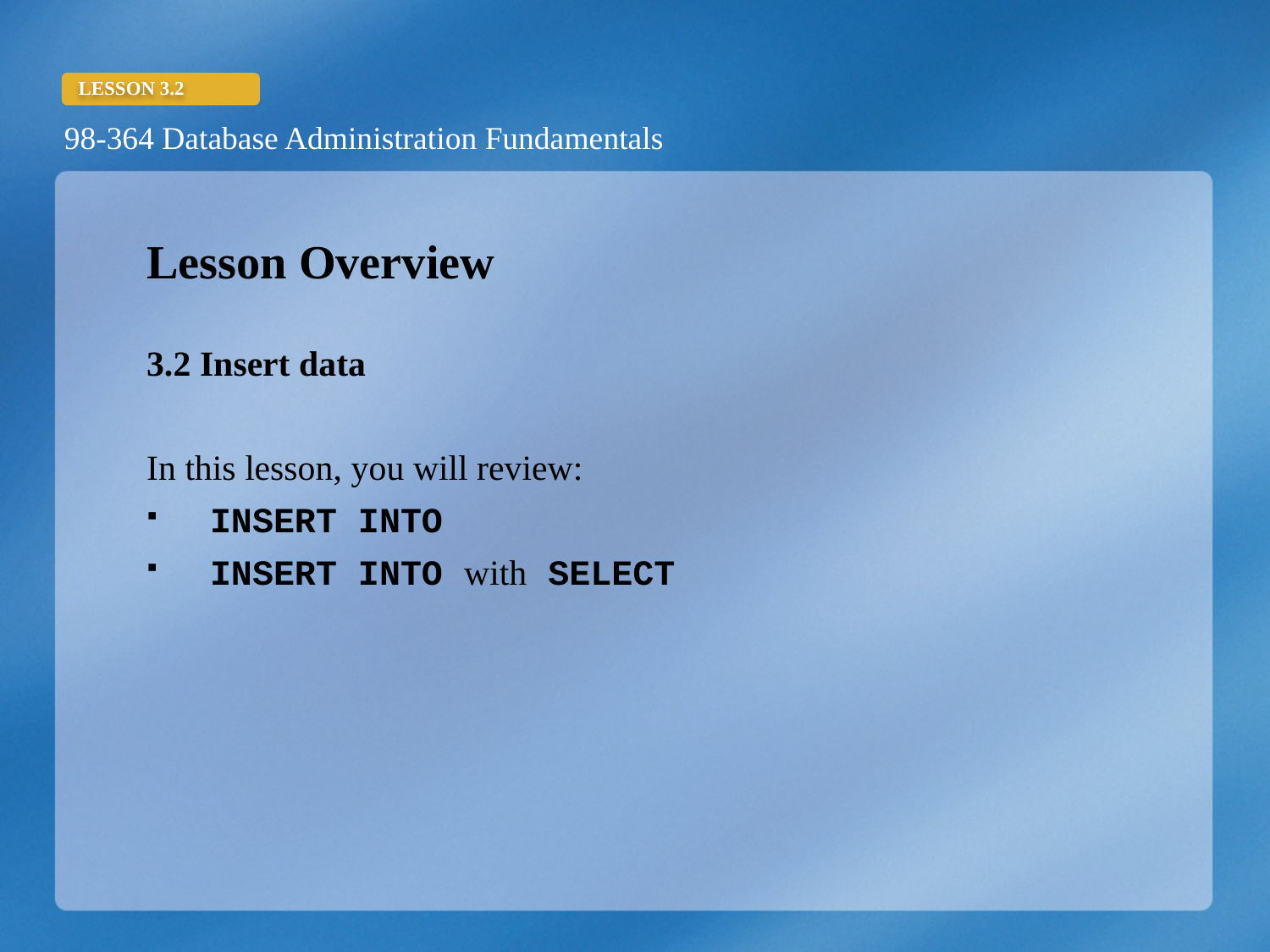

Lesson Overview

3.2 Insert data

In this lesson, you will review:
INSERT INTO
INSERT INTO with SELECT